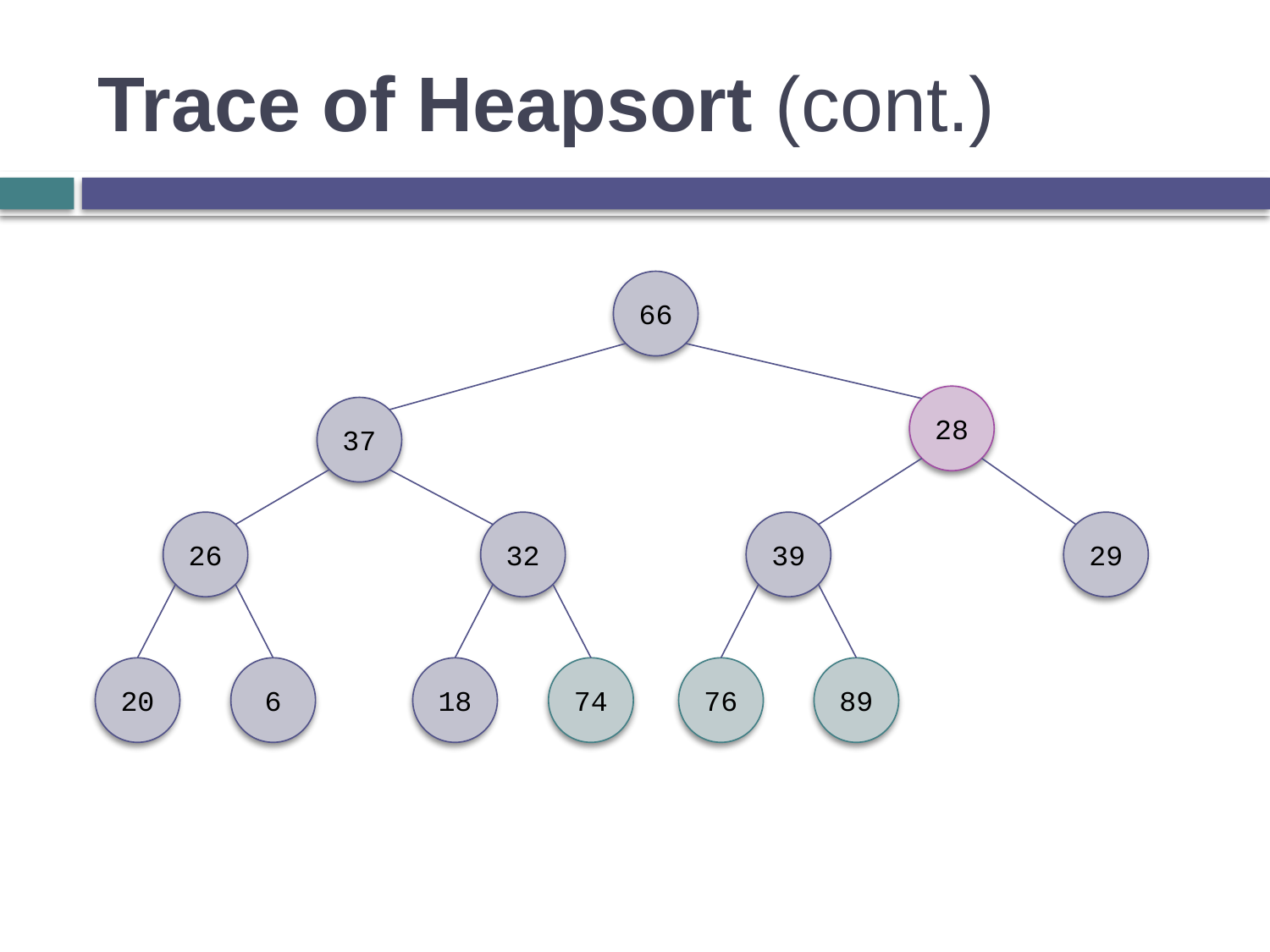

# Trace of Heapsort (cont.)
66
28
37
26
32
39
29
20
6
18
74
76
89